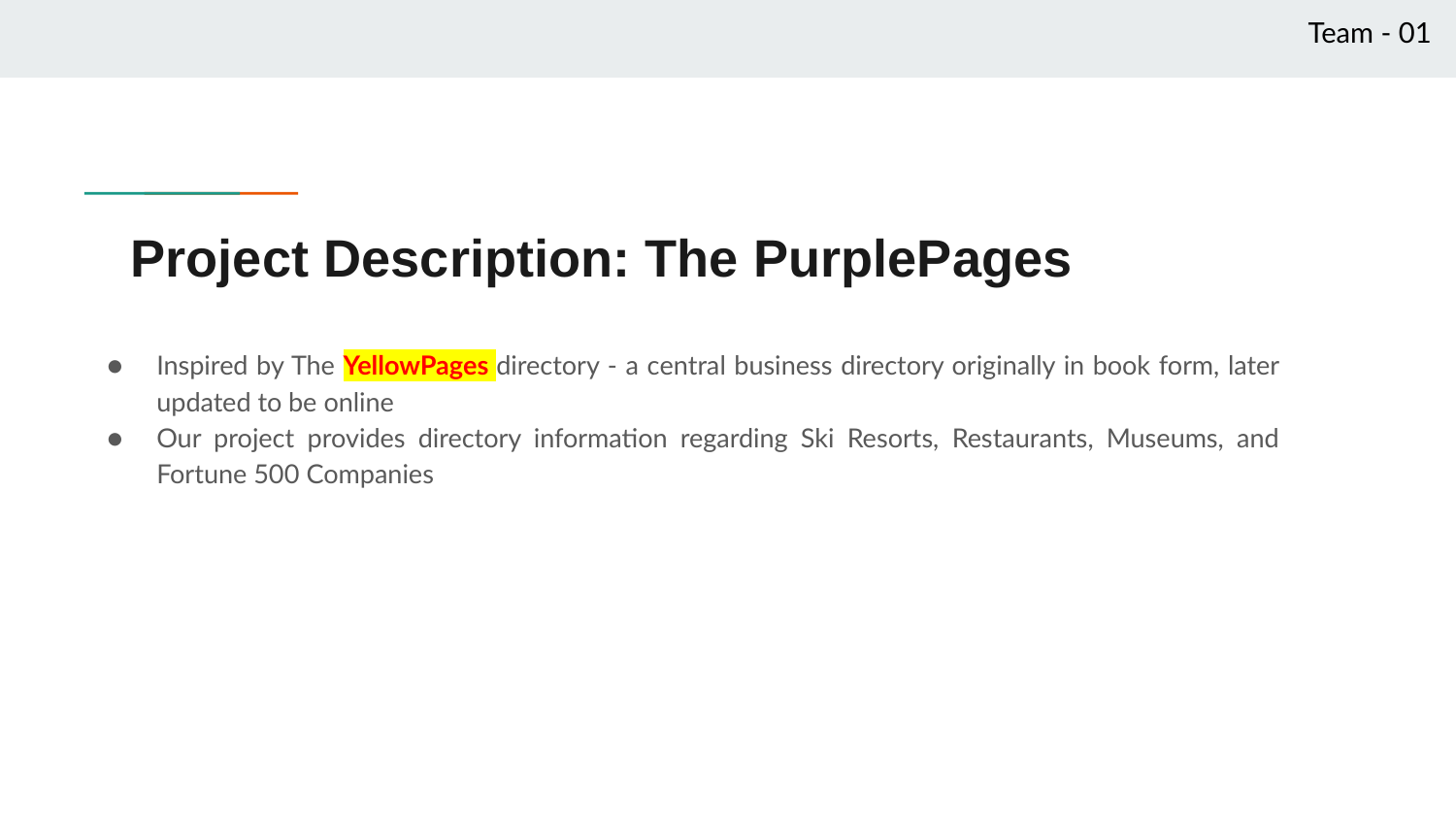

Team - 01
# Project Description: The PurplePages
Inspired by The YellowPages directory - a central business directory originally in book form, later updated to be online
Our project provides directory information regarding Ski Resorts, Restaurants, Museums, and Fortune 500 Companies